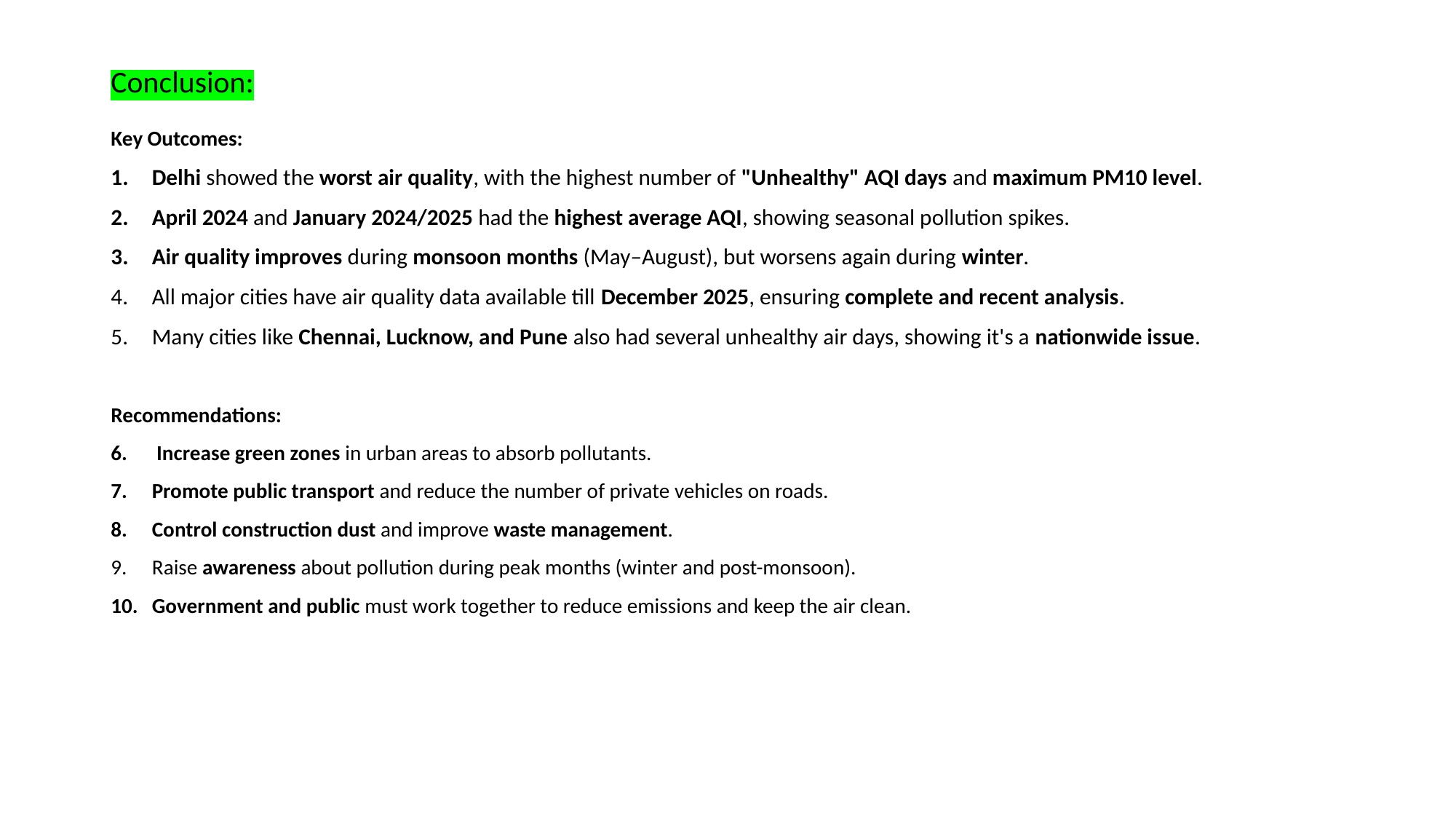

# Conclusion:
Key Outcomes:
Delhi showed the worst air quality, with the highest number of "Unhealthy" AQI days and maximum PM10 level.
April 2024 and January 2024/2025 had the highest average AQI, showing seasonal pollution spikes.
Air quality improves during monsoon months (May–August), but worsens again during winter.
All major cities have air quality data available till December 2025, ensuring complete and recent analysis.
Many cities like Chennai, Lucknow, and Pune also had several unhealthy air days, showing it's a nationwide issue.

Recommendations:
 Increase green zones in urban areas to absorb pollutants.
Promote public transport and reduce the number of private vehicles on roads.
Control construction dust and improve waste management.
Raise awareness about pollution during peak months (winter and post-monsoon).
Government and public must work together to reduce emissions and keep the air clean.